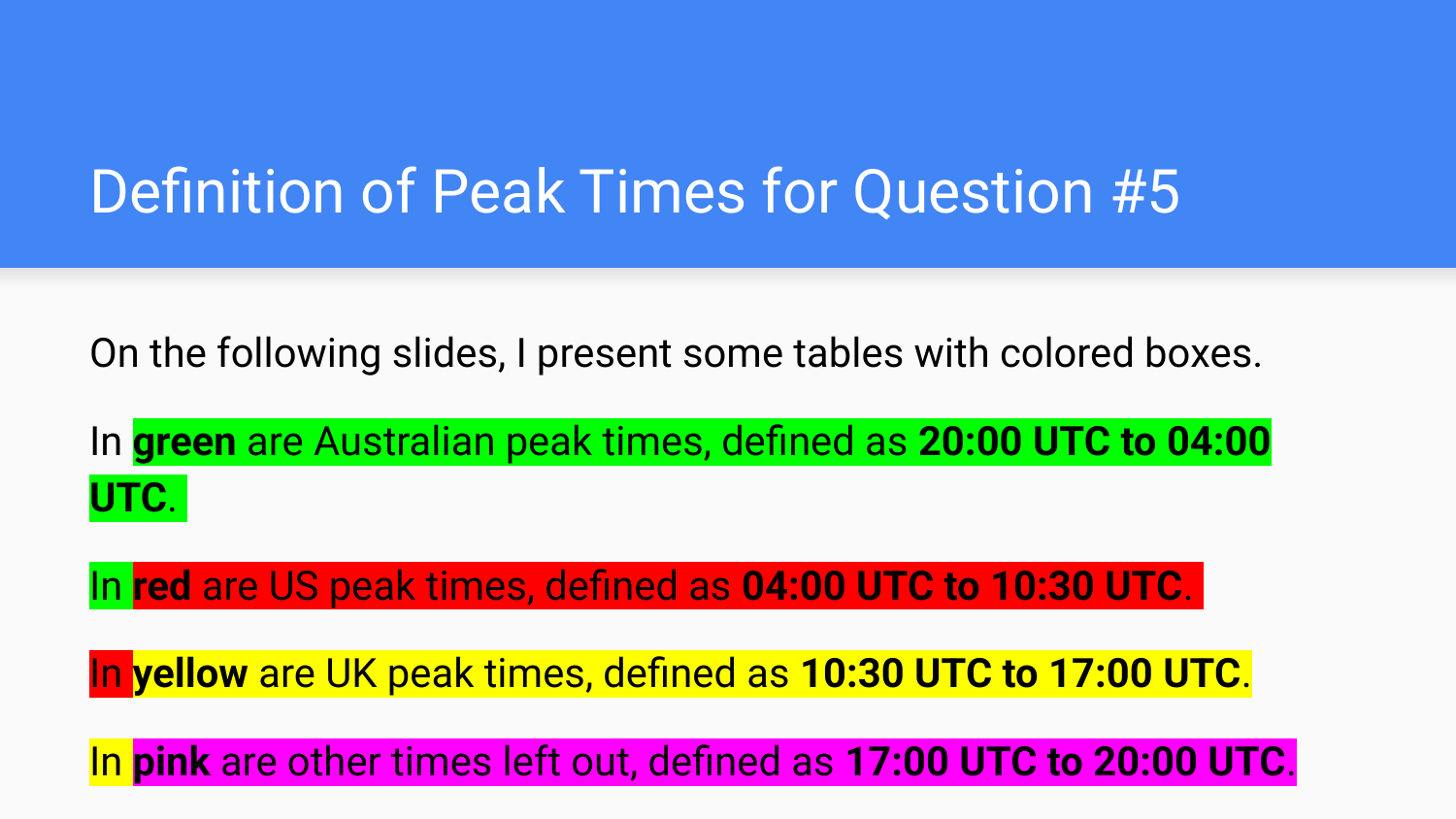

Definition of Peak Times for Question #5
On the following slides, I present some tables with colored boxes.
In green are Australian peak times, defined as 20:00 UTC to 04:00 UTC.
In red are US peak times, defined as 04:00 UTC to 10:30 UTC.
In yellow are UK peak times, defined as 10:30 UTC to 17:00 UTC.
In pink are other times left out, defined as 17:00 UTC to 20:00 UTC.